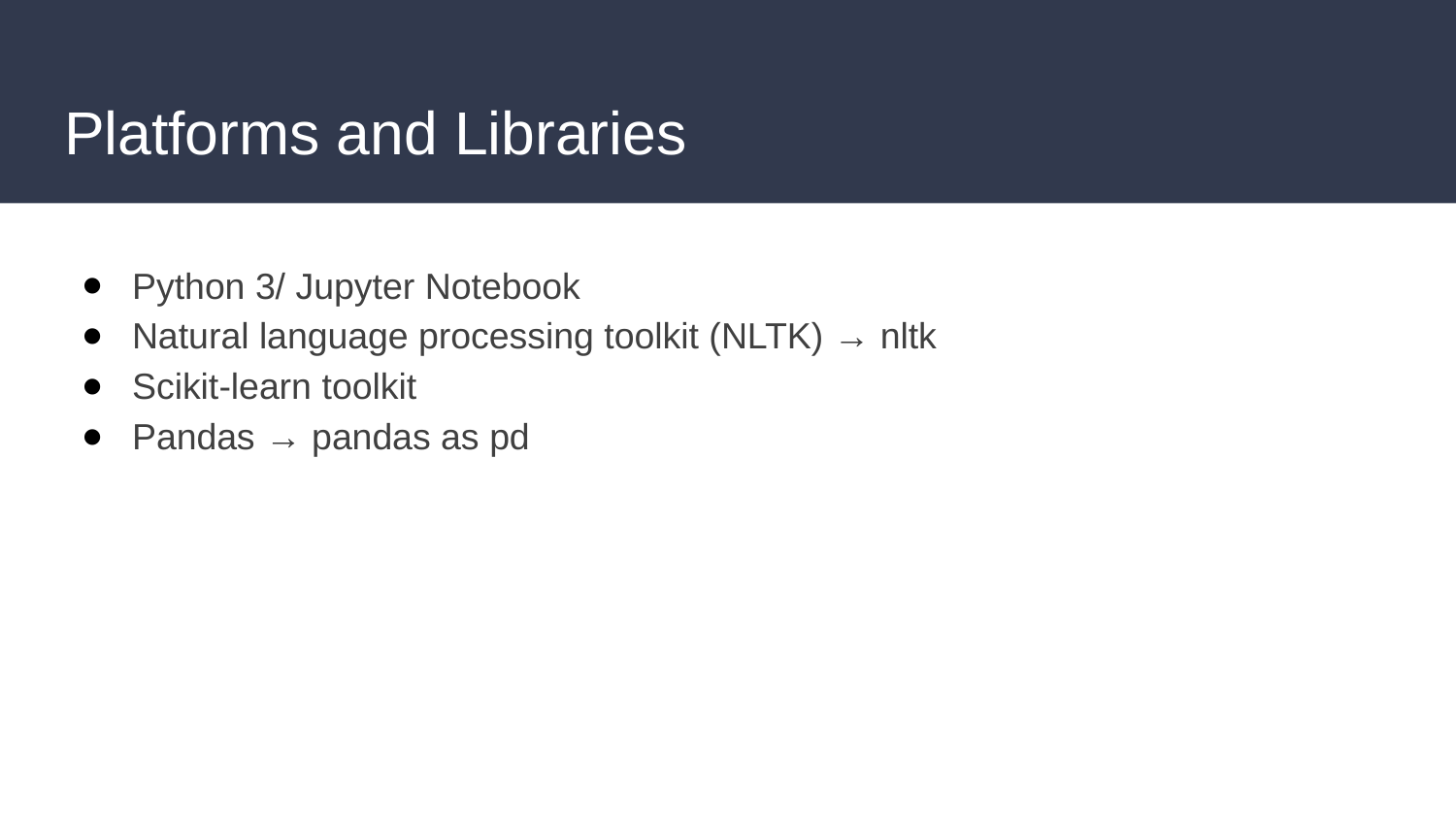

# Platforms and Libraries

Python 3/ Jupyter Notebook
Natural language processing toolkit (NLTK) → nltk
Scikit-learn toolkit
Pandas → pandas as pd